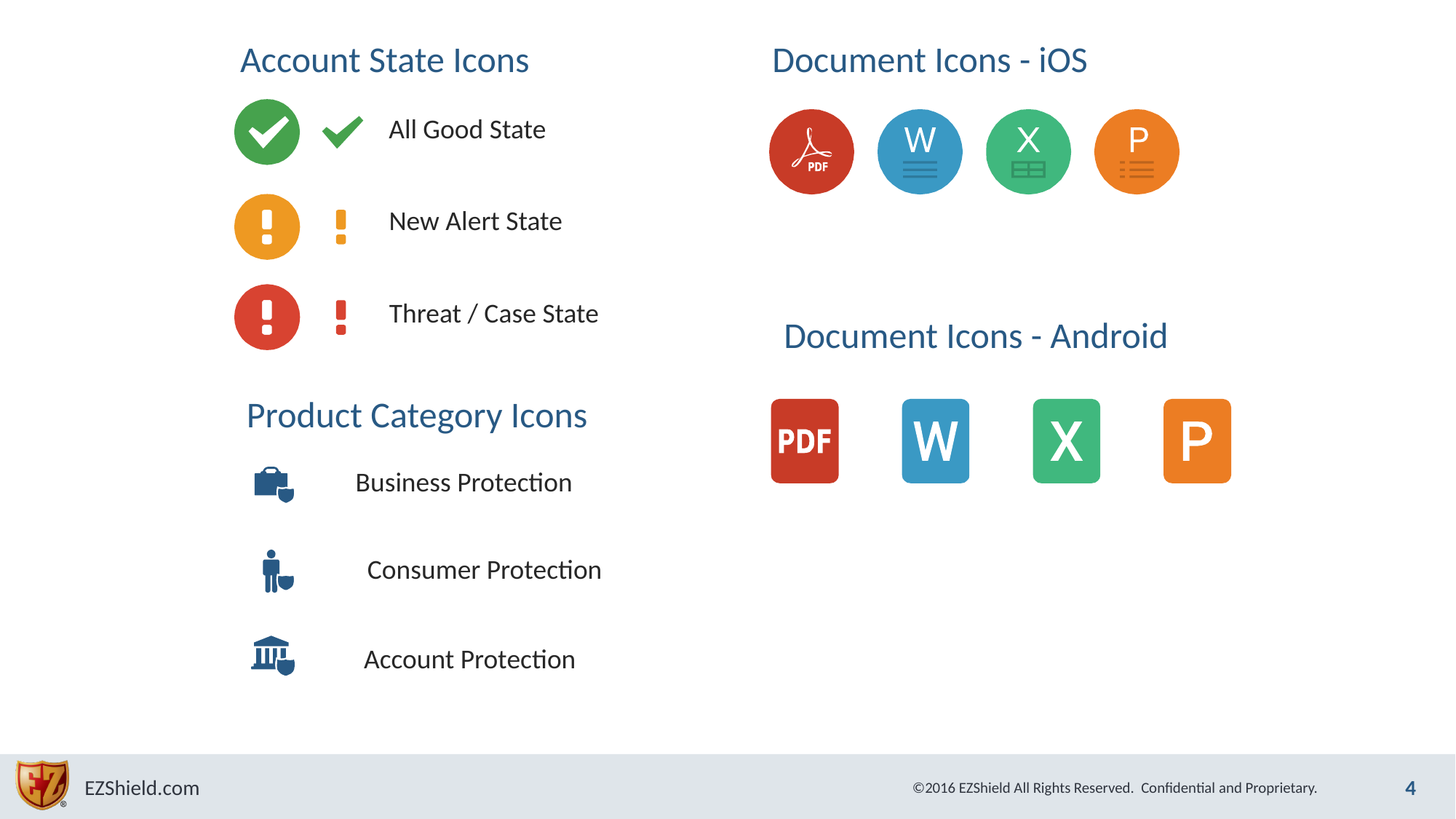

Document Icons - iOS
Account State Icons

All Good State

New Alert State

Threat / Case State

Document Icons - Android

Product Category Icons

Business Protection

Consumer Protection

Account Protection
4